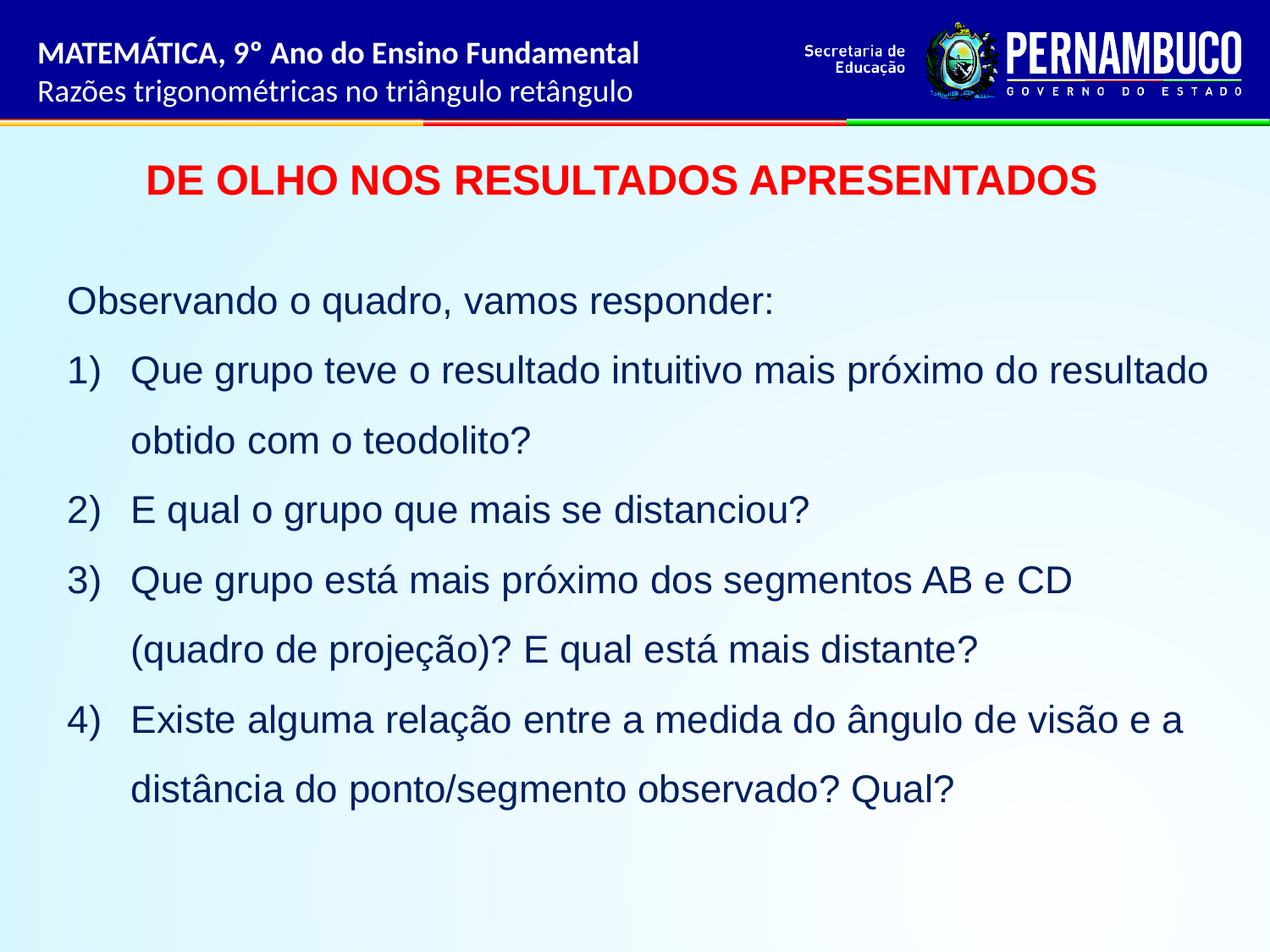

MATEMÁTICA, 9º Ano do Ensino Fundamental
Razões trigonométricas no triângulo retângulo
DE OLHO NOS RESULTADOS APRESENTADOS
Observando o quadro, vamos responder:
Que grupo teve o resultado intuitivo mais próximo do resultado obtido com o teodolito?
E qual o grupo que mais se distanciou?
Que grupo está mais próximo dos segmentos AB e CD (quadro de projeção)? E qual está mais distante?
Existe alguma relação entre a medida do ângulo de visão e a distância do ponto/segmento observado? Qual?